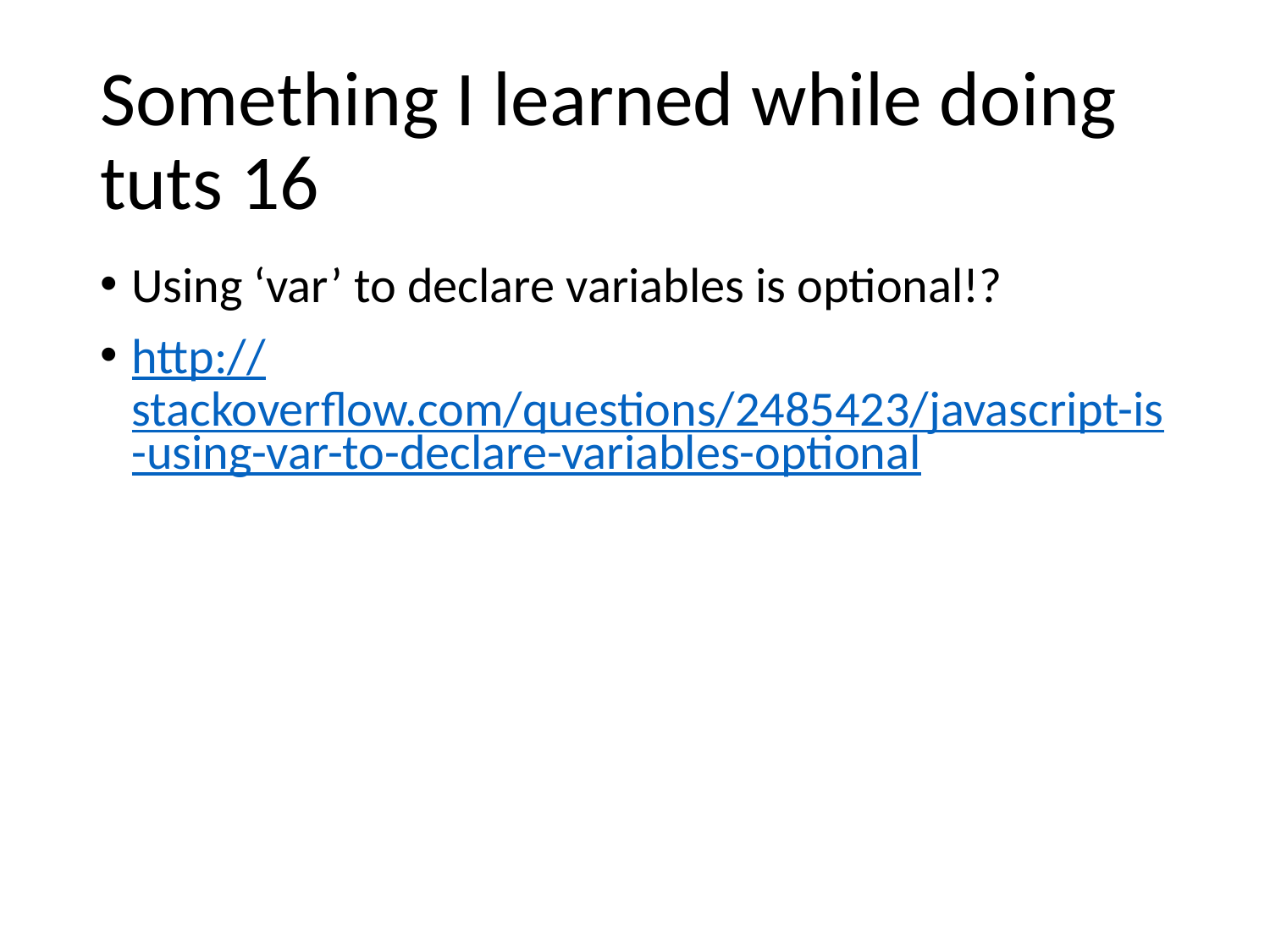

# Something I learned while doing tuts 16
Using ‘var’ to declare variables is optional!?
http://stackoverflow.com/questions/2485423/javascript-is-using-var-to-declare-variables-optional